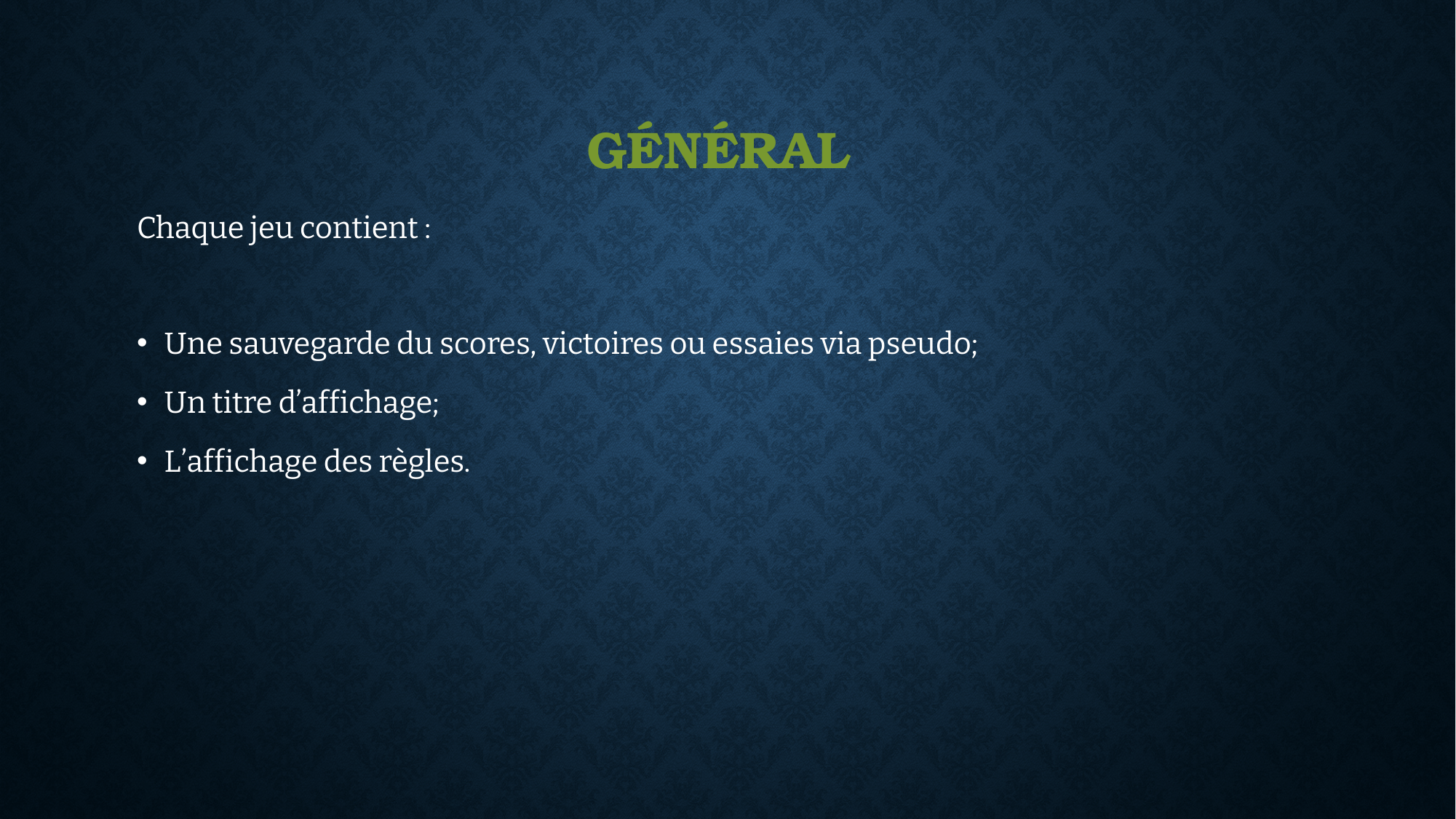

# Général
Chaque jeu contient :

Une sauvegarde du scores, victoires ou essaies via pseudo;
Un titre d’affichage;
L’affichage des règles.